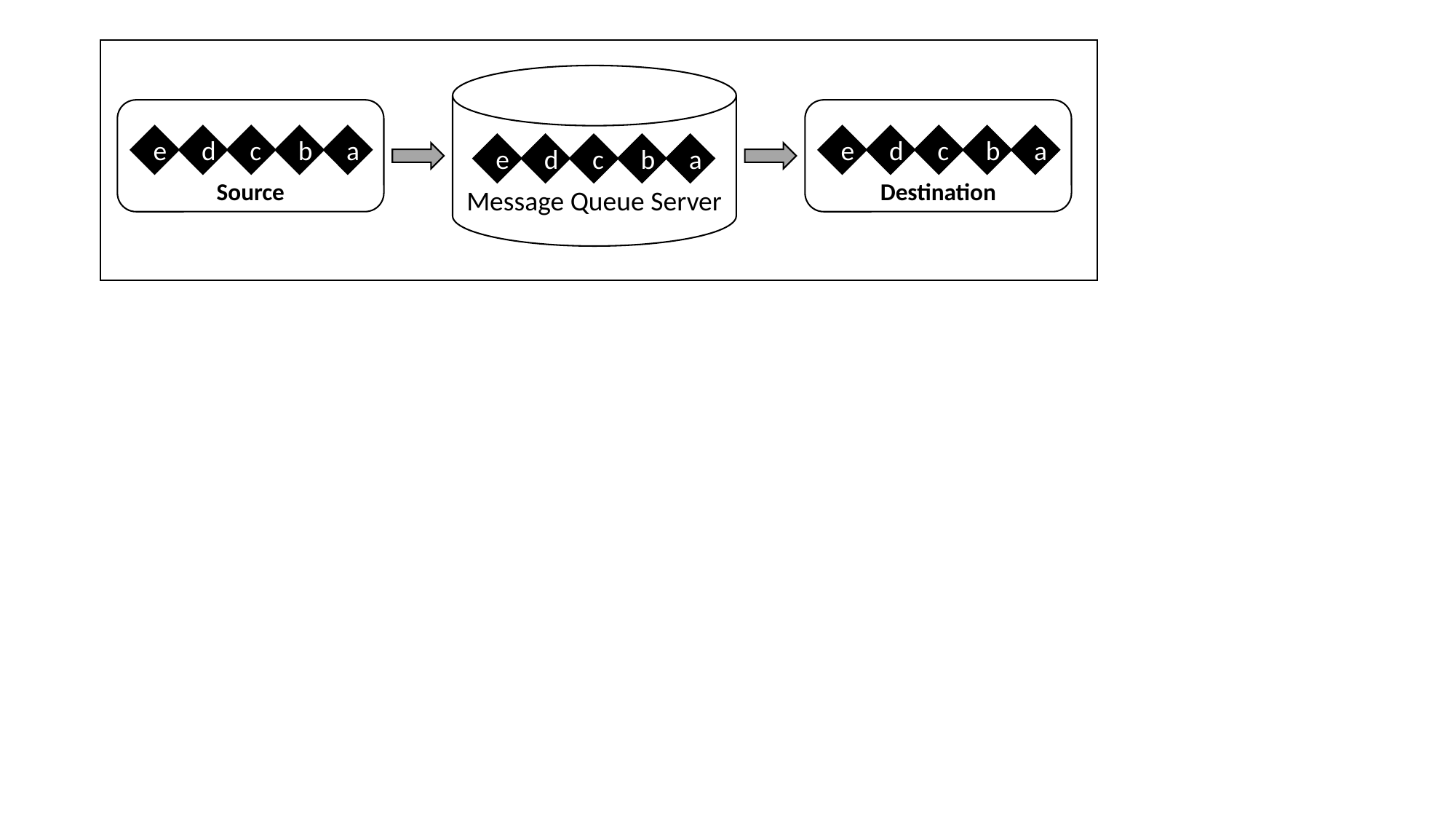

Message Queue Server
Source
Destination
e
d
c
b
a
e
d
c
b
a
e
d
c
b
a